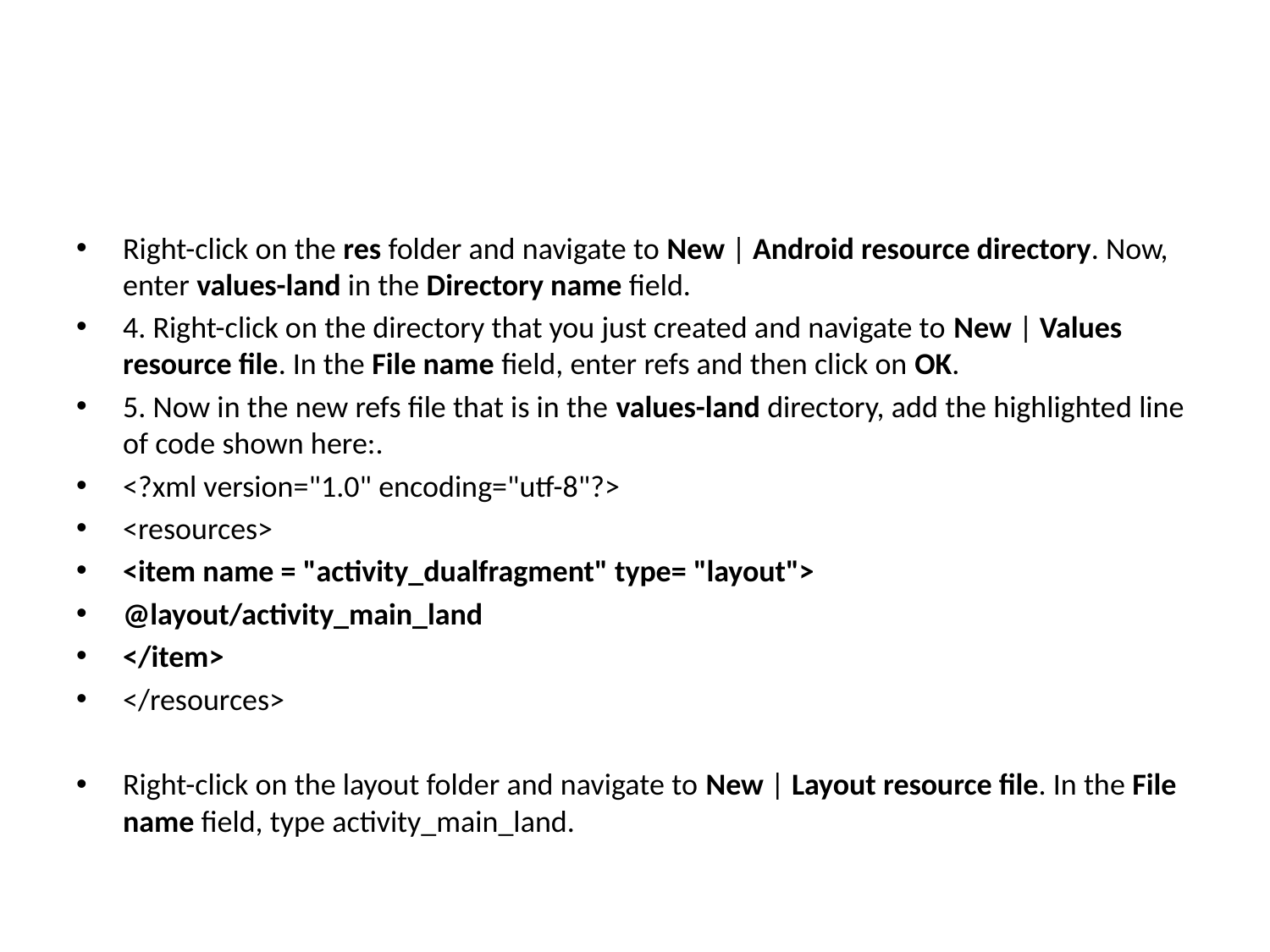

#
Right-click on the res folder and navigate to New | Android resource directory. Now, enter values-land in the Directory name field.
4. Right-click on the directory that you just created and navigate to New | Values resource file. In the File name field, enter refs and then click on OK.
5. Now in the new refs file that is in the values-land directory, add the highlighted line of code shown here:.
<?xml version="1.0" encoding="utf-8"?>
<resources>
<item name = "activity_dualfragment" type= "layout">
@layout/activity_main_land
</item>
</resources>

Right-click on the layout folder and navigate to New | Layout resource file. In the File name field, type activity_main_land.